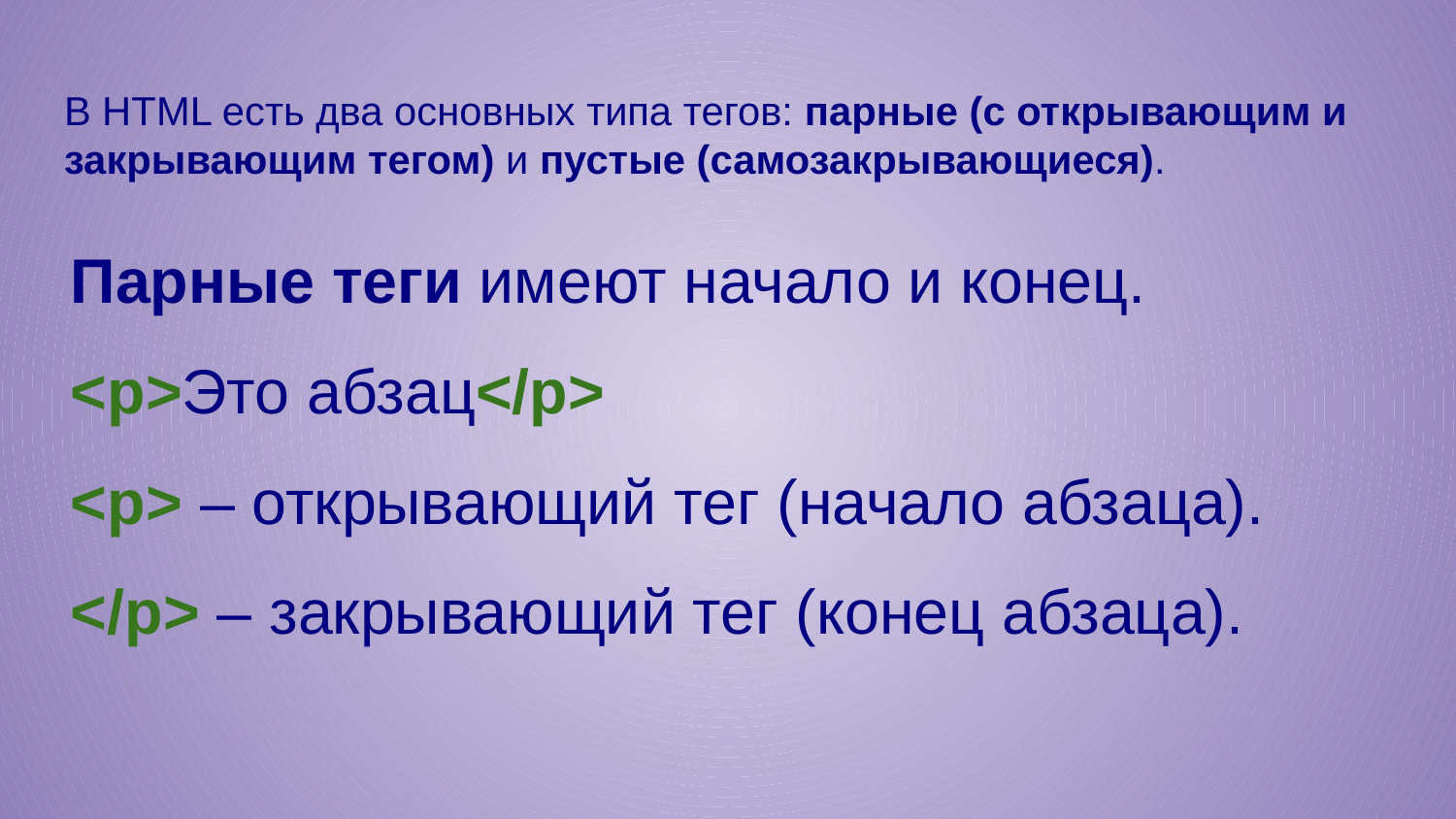

# В HTML есть два основных типа тегов: парные (с открывающим и закрывающим тегом) и пустые (самозакрывающиеся).
Парные теги имеют начало и конец.
<p>Это абзац</p>
<p> – открывающий тег (начало абзаца).
</p> – закрывающий тег (конец абзаца).